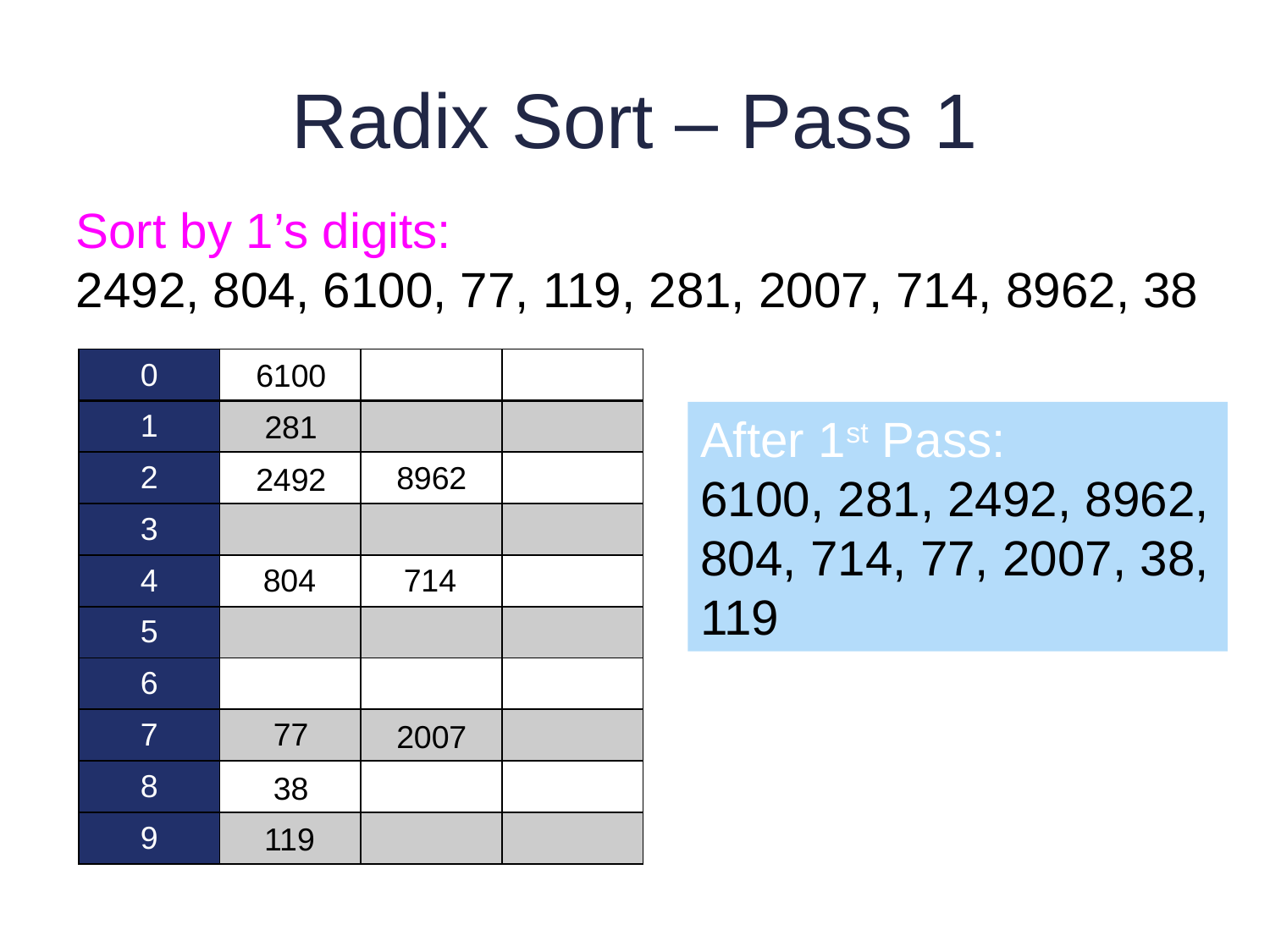

# Radix Sort – Pass 1
Sort by 1’s digits:
2492, 804, 6100, 77, 119, 281, 2007, 714, 8962, 38
| 0 |  |  |  |
| --- | --- | --- | --- |
| 1 |  |  |  |
| 2 |  |  |  |
| 3 |  |  |  |
| 4 |  |  |  |
| 5 |  |  |  |
| 6 |  |  |  |
| 7 |  |  |  |
| 8 |  |  |  |
| 9 |  |  |  |
6100
281
After 1st Pass:
6100, 281, 2492, 8962, 804, 714, 77, 2007, 38, 119
8962
2492
804
714
77
2007
38
119